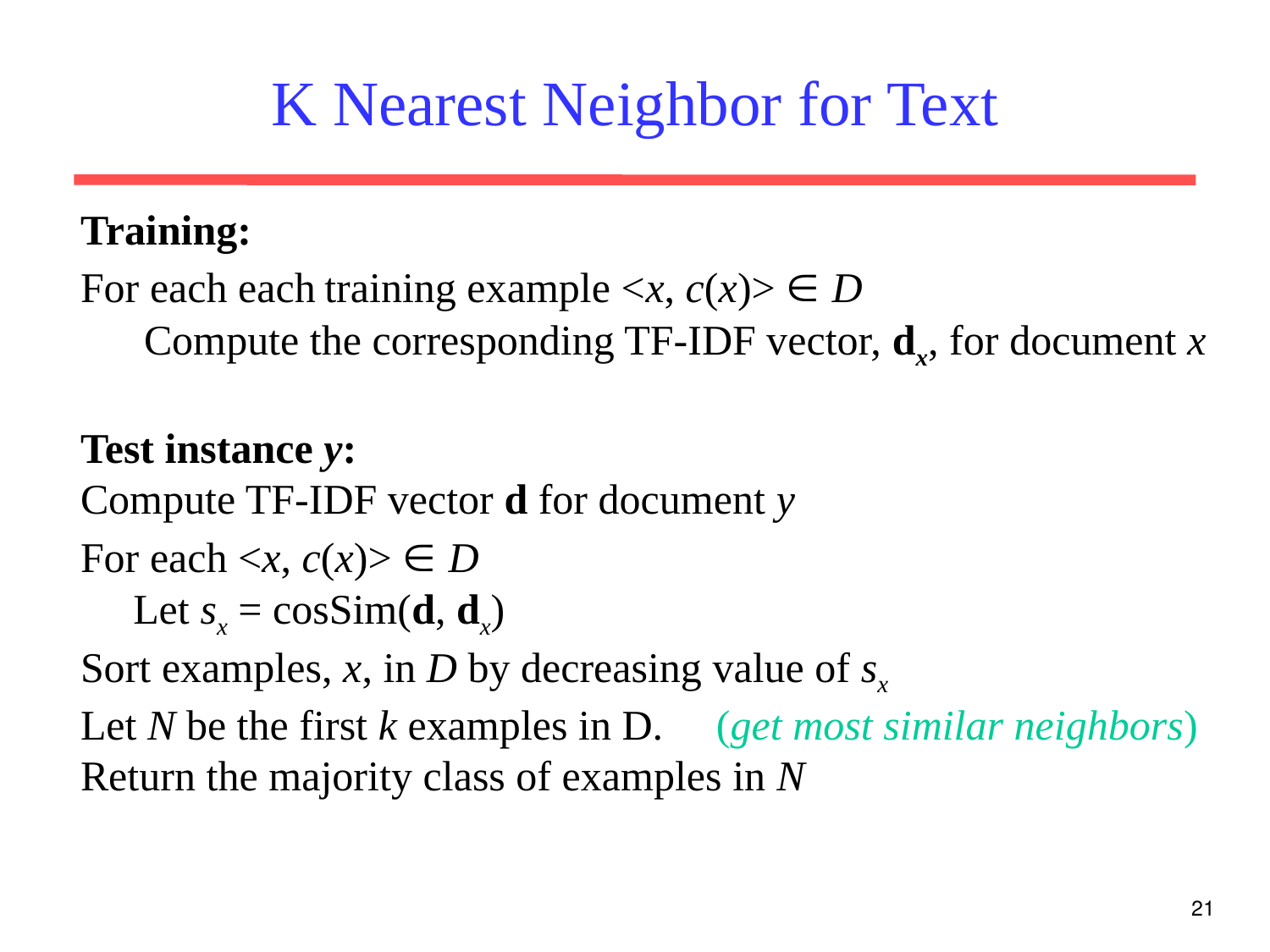

# K Nearest Neighbor for Text
Training:
For each each training example <x, c(x)> ∈ D
      Compute the corresponding TF-IDF vector, dx, for document x

Test instance y:
Compute TF-IDF vector d for document y
For each <x, c(x)> ∈ D
     Let sx = cosSim(d, dx)
Sort examples, x, in D by decreasing value of sx
Let N be the first k examples in D.     (get most similar neighbors)
Return the majority class of examples in N

21